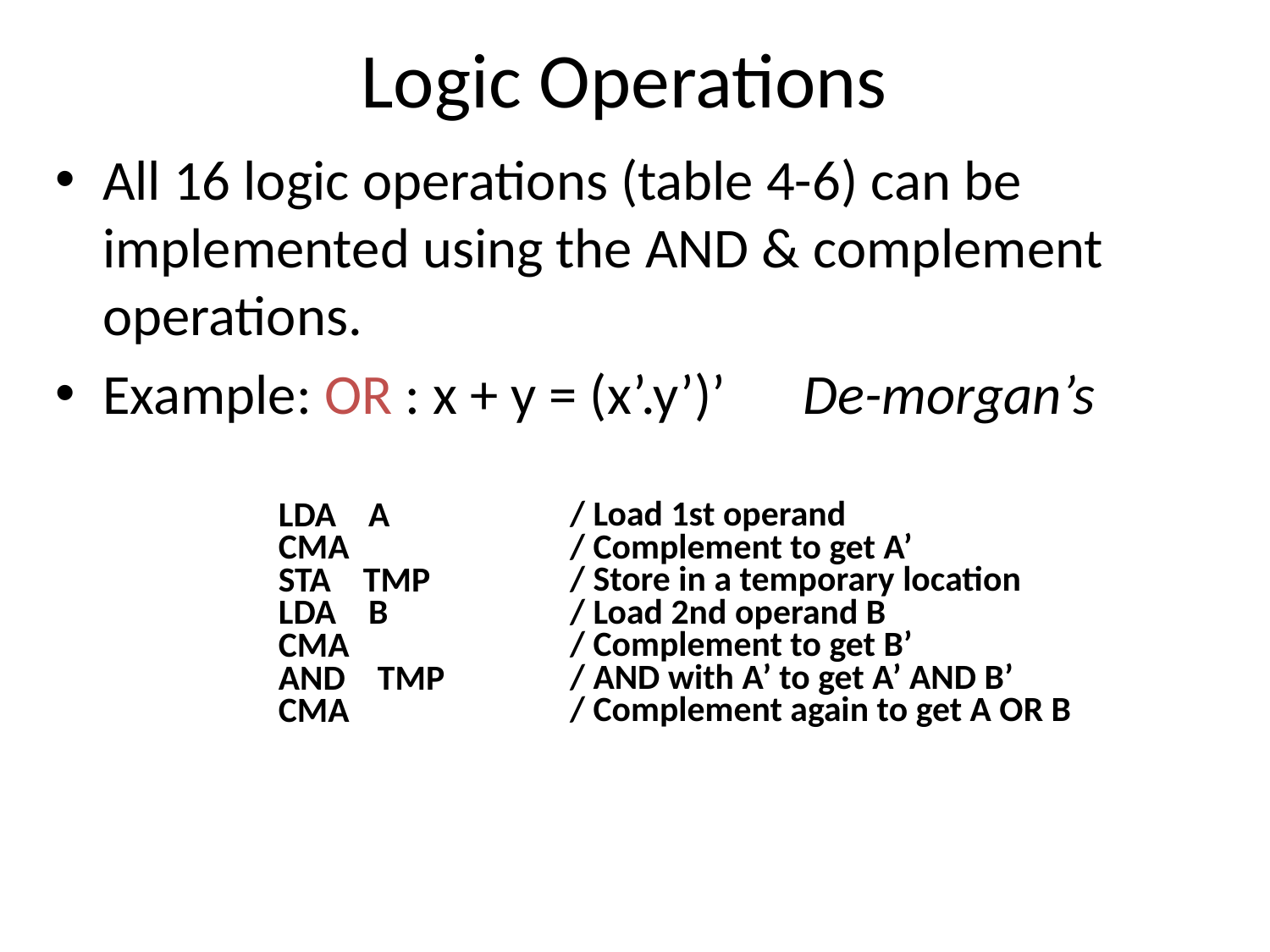

# Logic Operations
All 16 logic operations (table 4-6) can be implemented using the AND & complement operations.
Example: OR : x + y = (x’.y’)’      De-morgan’s

/ Load 1st operand
/ Complement to get A’
/ Store in a temporary location
/ Load 2nd operand B
/ Complement to get B’
/ AND with A’ to get A’ AND B’
/ Complement again to get A OR B
LDA    A
CMA
STA    TMP
LDA    B
CMA
AND    TMP
CMA